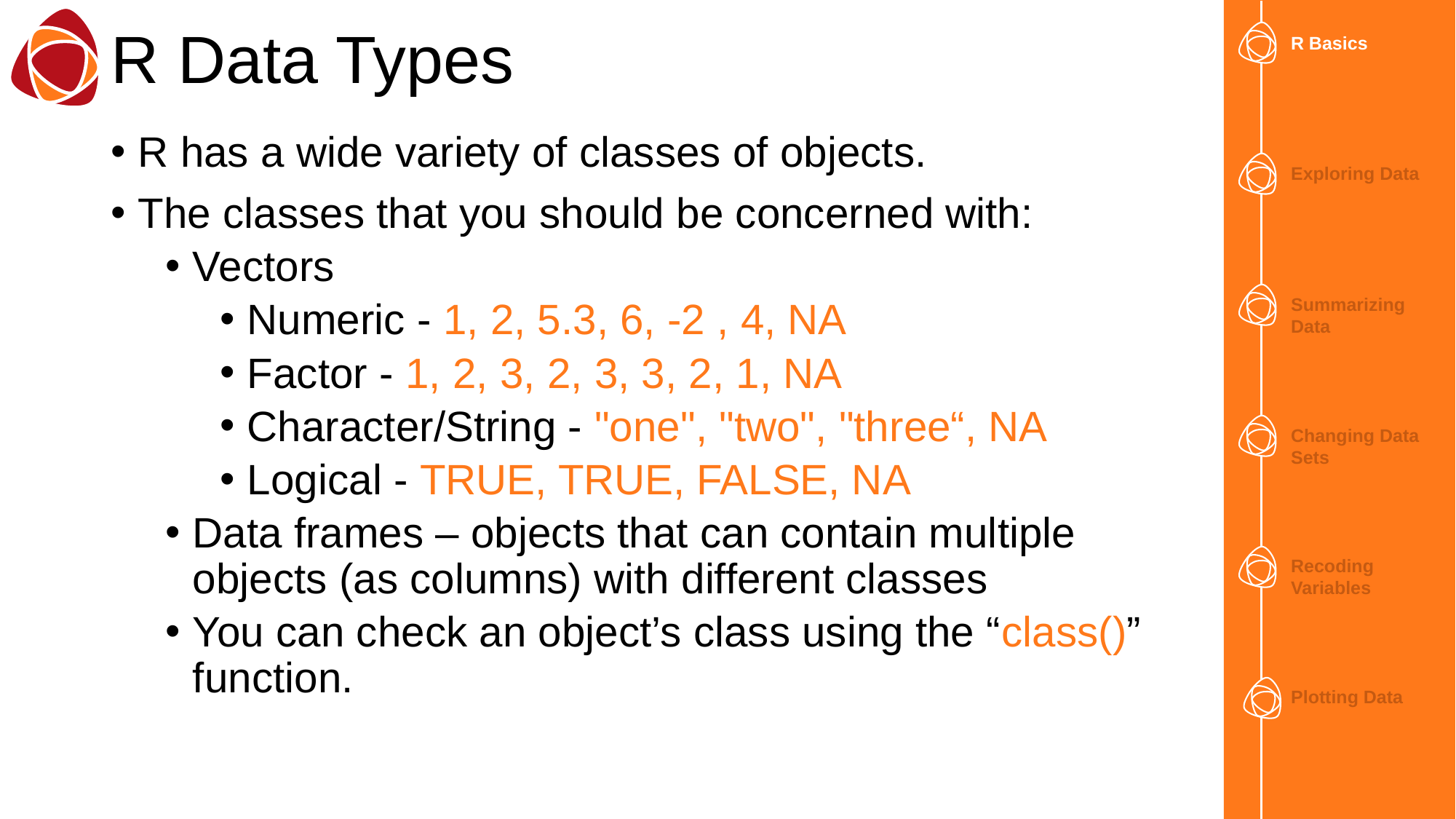

# R Data Types
R has a wide variety of classes of objects.
The classes that you should be concerned with:
Vectors
Numeric - 1, 2, 5.3, 6, -2 , 4, NA
Factor - 1, 2, 3, 2, 3, 3, 2, 1, NA
Character/String - "one", "two", "three“, NA
Logical - TRUE, TRUE, FALSE, NA
Data frames – objects that can contain multiple objects (as columns) with different classes
You can check an object’s class using the “class()” function.